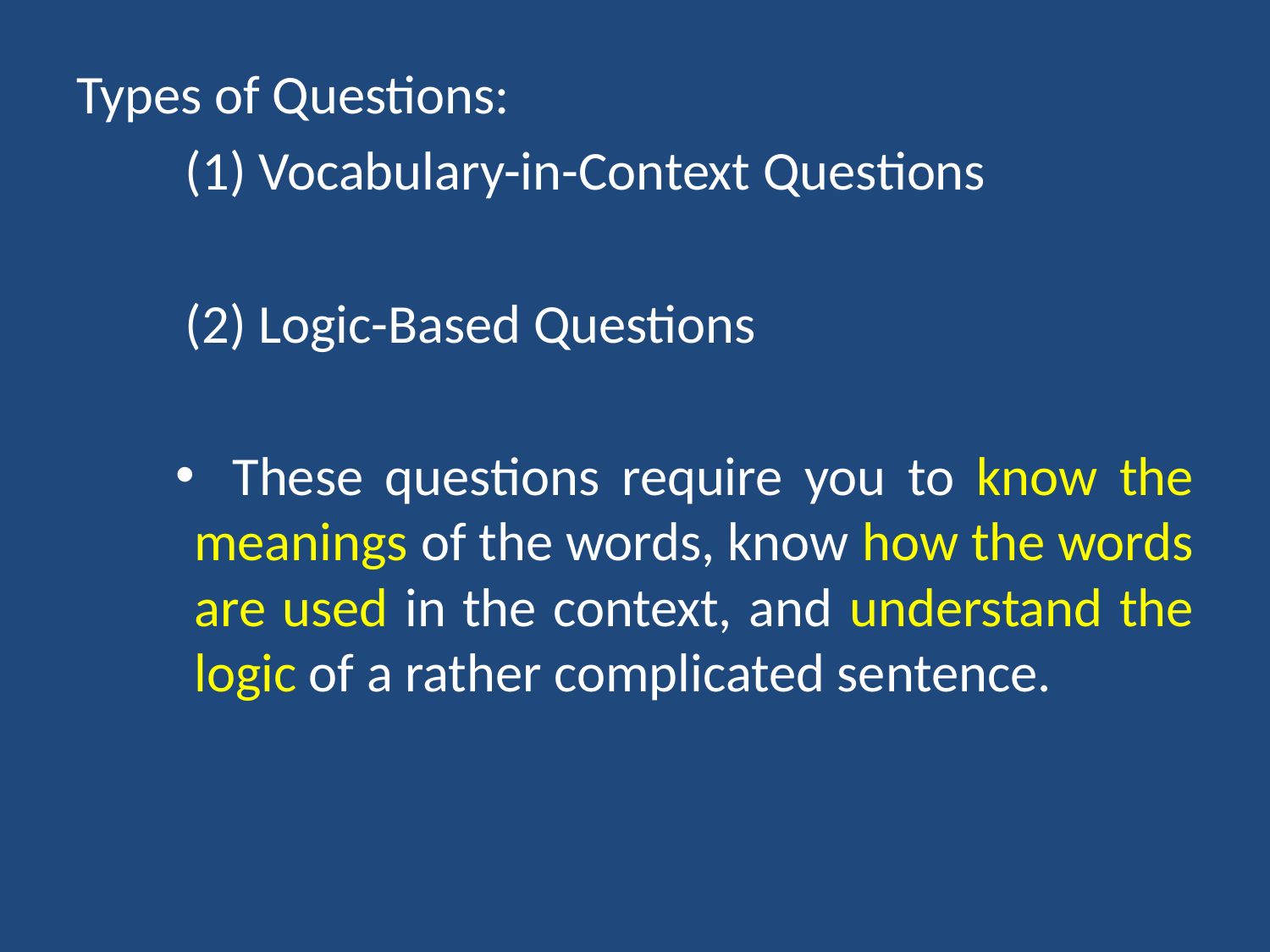

Types of Questions:
	(1) Vocabulary-in-Context Questions

	(2) Logic-Based Questions

 These questions require you to know the meanings of the words, know how the words are used in the context, and understand the logic of a rather complicated sentence.